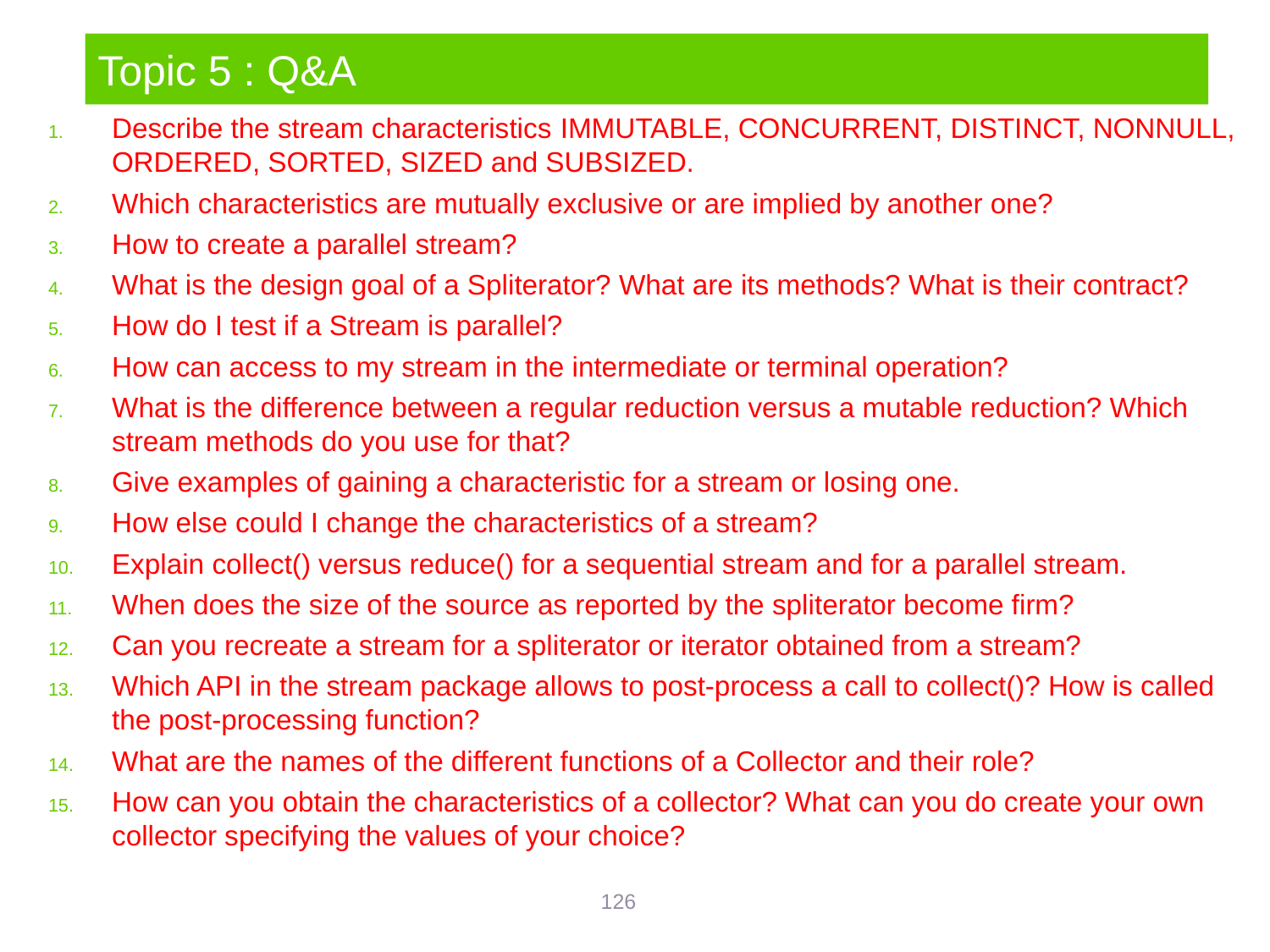

# Topic 5 : Q&A
Describe the stream characteristics IMMUTABLE, CONCURRENT, DISTINCT, NONNULL, ORDERED, SORTED, SIZED and SUBSIZED.
Which characteristics are mutually exclusive or are implied by another one?
How to create a parallel stream?
What is the design goal of a Spliterator? What are its methods? What is their contract?
How do I test if a Stream is parallel?
How can access to my stream in the intermediate or terminal operation?
What is the difference between a regular reduction versus a mutable reduction? Which stream methods do you use for that?
Give examples of gaining a characteristic for a stream or losing one.
How else could I change the characteristics of a stream?
Explain collect() versus reduce() for a sequential stream and for a parallel stream.
When does the size of the source as reported by the spliterator become firm?
Can you recreate a stream for a spliterator or iterator obtained from a stream?
Which API in the stream package allows to post-process a call to collect()? How is called the post-processing function?
What are the names of the different functions of a Collector and their role?
How can you obtain the characteristics of a collector? What can you do create your own collector specifying the values of your choice?